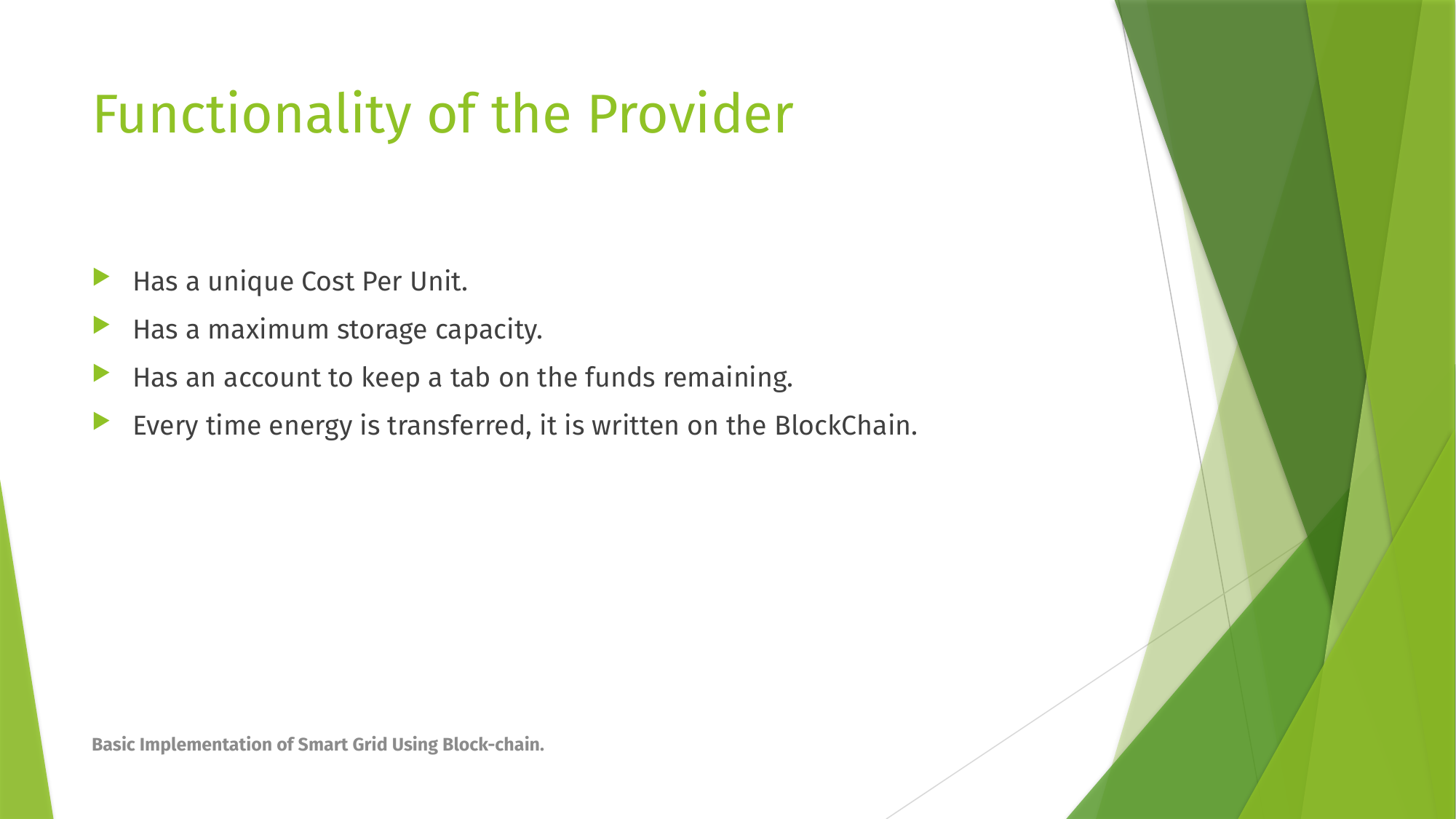

# Functionality of the Provider
Has a unique Cost Per Unit.
Has a maximum storage capacity.
Has an account to keep a tab on the funds remaining.
Every time energy is transferred, it is written on the BlockChain.

Basic Implementation of Smart Grid Using Block-chain.